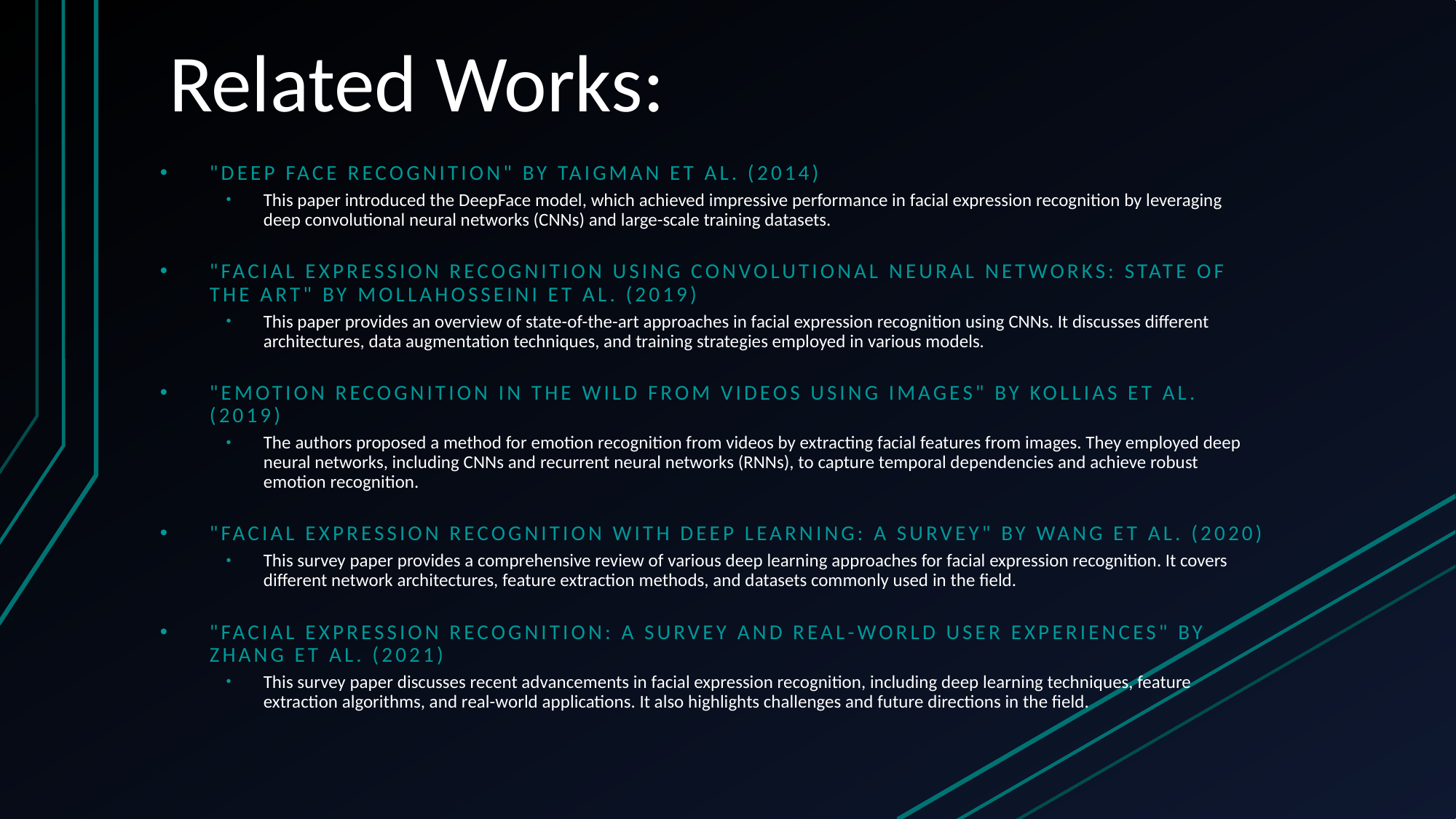

# Related Works:
"Deep Face Recognition" by Taigman et al. (2014)
This paper introduced the DeepFace model, which achieved impressive performance in facial expression recognition by leveraging deep convolutional neural networks (CNNs) and large-scale training datasets.

"Facial Expression Recognition Using Convolutional Neural Networks: State of the Art" by Mollahosseini et al. (2019)
This paper provides an overview of state-of-the-art approaches in facial expression recognition using CNNs. It discusses different architectures, data augmentation techniques, and training strategies employed in various models.

"Emotion Recognition in the Wild from Videos Using Images" by Kollias et al. (2019)
The authors proposed a method for emotion recognition from videos by extracting facial features from images. They employed deep neural networks, including CNNs and recurrent neural networks (RNNs), to capture temporal dependencies and achieve robust emotion recognition.

"Facial Expression Recognition with Deep Learning: A Survey" by Wang et al. (2020)
This survey paper provides a comprehensive review of various deep learning approaches for facial expression recognition. It covers different network architectures, feature extraction methods, and datasets commonly used in the field.

"Facial Expression Recognition: A Survey and Real-World User Experiences" by Zhang et al. (2021)
This survey paper discusses recent advancements in facial expression recognition, including deep learning techniques, feature extraction algorithms, and real-world applications. It also highlights challenges and future directions in the field.